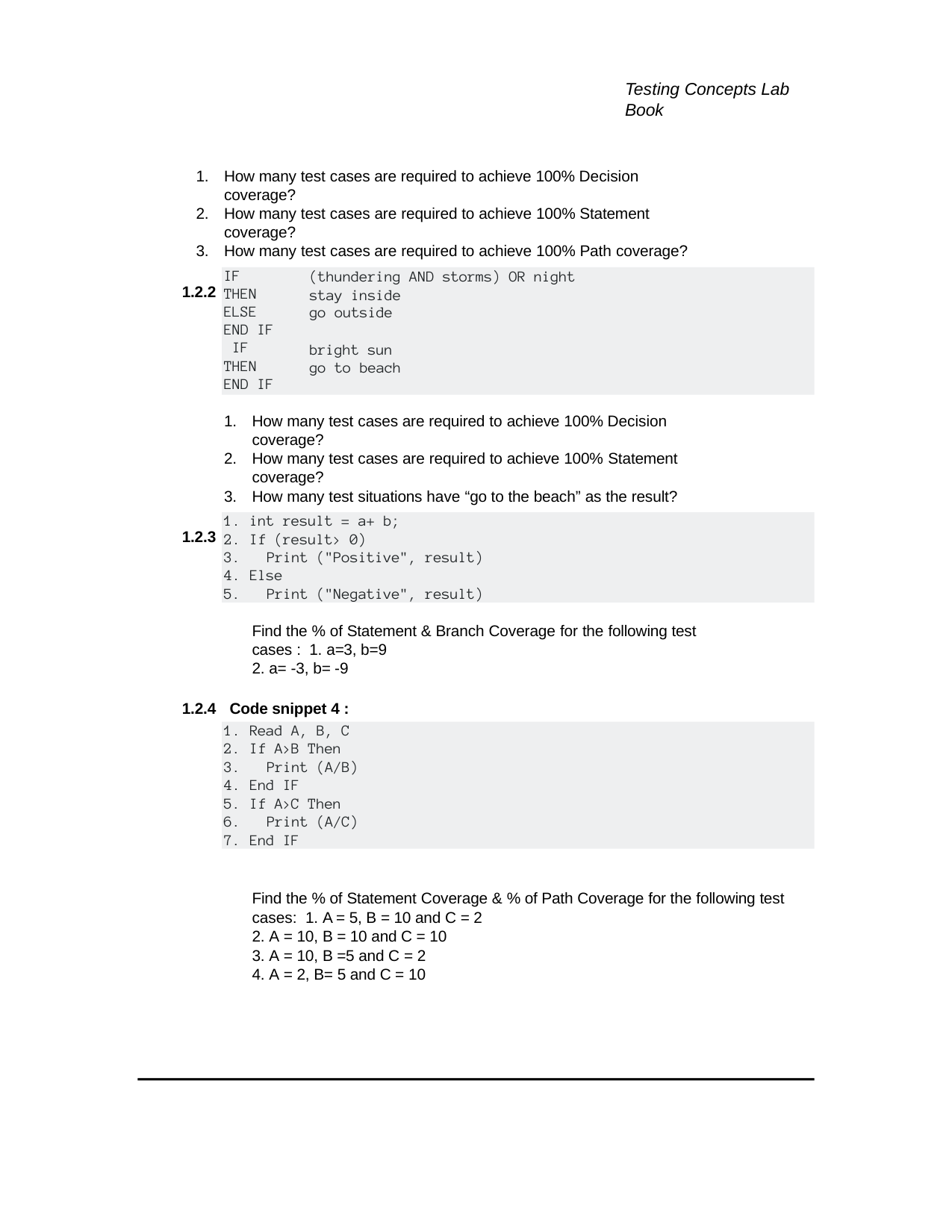

Testing Concepts Lab Book
How many test cases are required to achieve 100% Decision coverage?
How many test cases are required to achieve 100% Statement coverage?
How many test cases are required to achieve 100% Path coverage?

1.2.2  Code snippet 2 :
IF  THEN  ELSE  END IF  IF  THEN  END IF
(thundering AND storms) OR night  stay inside
go outside

bright sun  go to beach

How many test cases are required to achieve 100% Decision coverage?
How many test cases are required to achieve 100% Statement coverage?
How many test situations have “go to the beach” as the result?

1.2.3  Code snippet 3 :
int result = a+ b;
If (result> 0)
Print ("Positive", result)
Else
Print ("Negative", result)
Find the % of Statement & Branch Coverage for the following test cases :  1. a=3, b=9
2. a= -3, b= -9

1.2.4 Code snippet 4 :
Read A, B, C
If A>B Then
Print (A/B)
End IF
If A>C Then
Print (A/C)
End IF
Find the % of Statement Coverage & % of Path Coverage for the following test cases:  1. A = 5, B = 10 and C = 2
2. A = 10, B = 10 and C = 10
3. A = 10, B =5 and C = 2
4. A = 2, B= 5 and C = 10